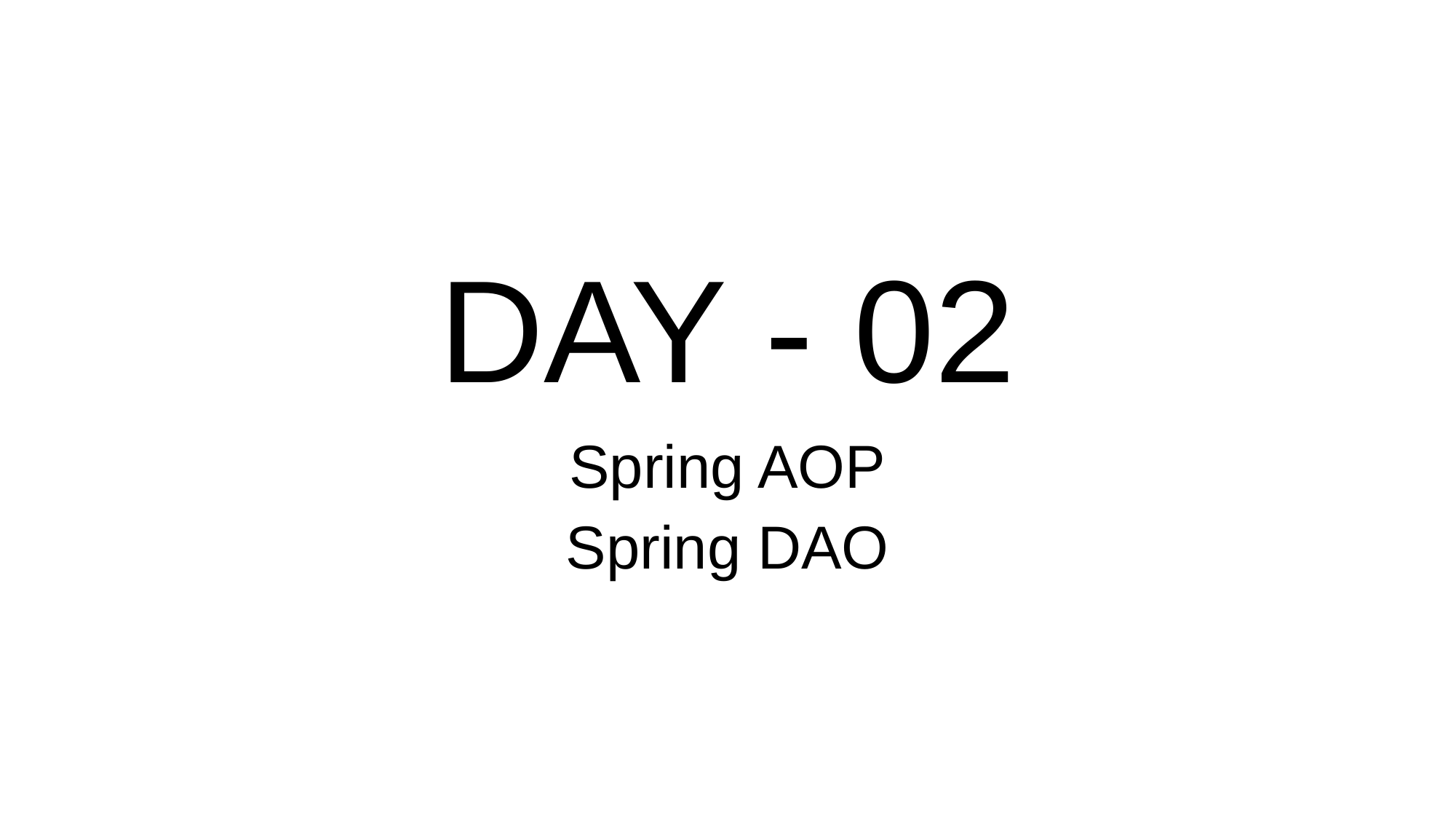

# DAY - 02
Spring AOP
Spring DAO